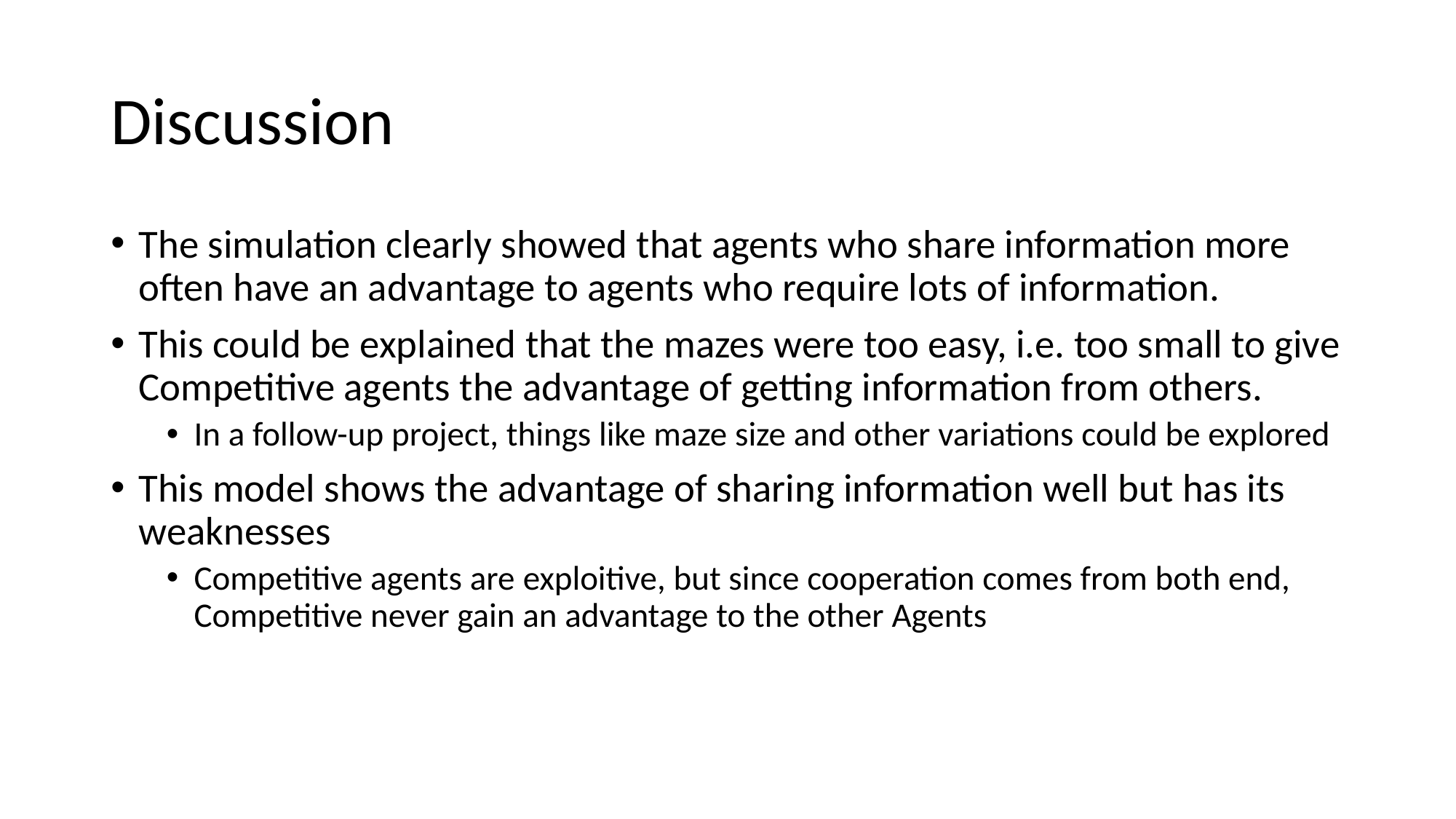

# Discussion
The simulation clearly showed that agents who share information more often have an advantage to agents who require lots of information.
This could be explained that the mazes were too easy, i.e. too small to give Competitive agents the advantage of getting information from others.
In a follow-up project, things like maze size and other variations could be explored
This model shows the advantage of sharing information well but has its weaknesses
Competitive agents are exploitive, but since cooperation comes from both end, Competitive never gain an advantage to the other Agents